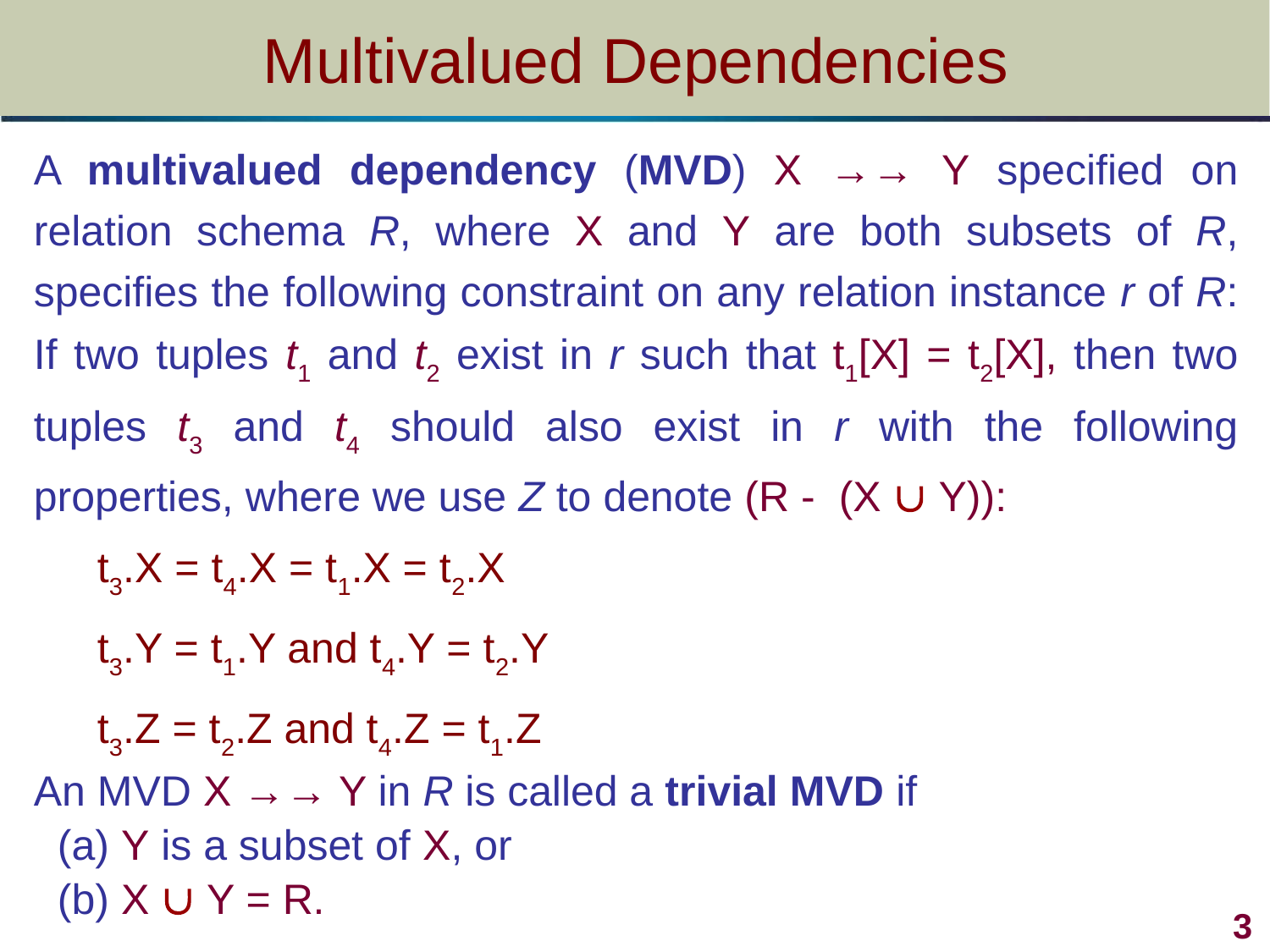

# Multivalued Dependencies
A multivalued dependency (MVD) X →→ Y specified on relation schema R, where X and Y are both subsets of R, specifies the following constraint on any relation instance r of R: If two tuples t1 and t2 exist in r such that t1[X] = t2[X], then two tuples t3 and t4 should also exist in r with the following properties, where we use Z to denote (R -  (X ∪ Y)):
t3.X = t4.X = t1.X = t2.X
t3.Y = t1.Y and t4.Y = t2.Y
t3.Z = t2.Z and t4.Z = t1.Z
An MVD X →→ Y in R is called a trivial MVD if
  (a) Y is a subset of X, or
  (b) X ∪ Y = R.
3